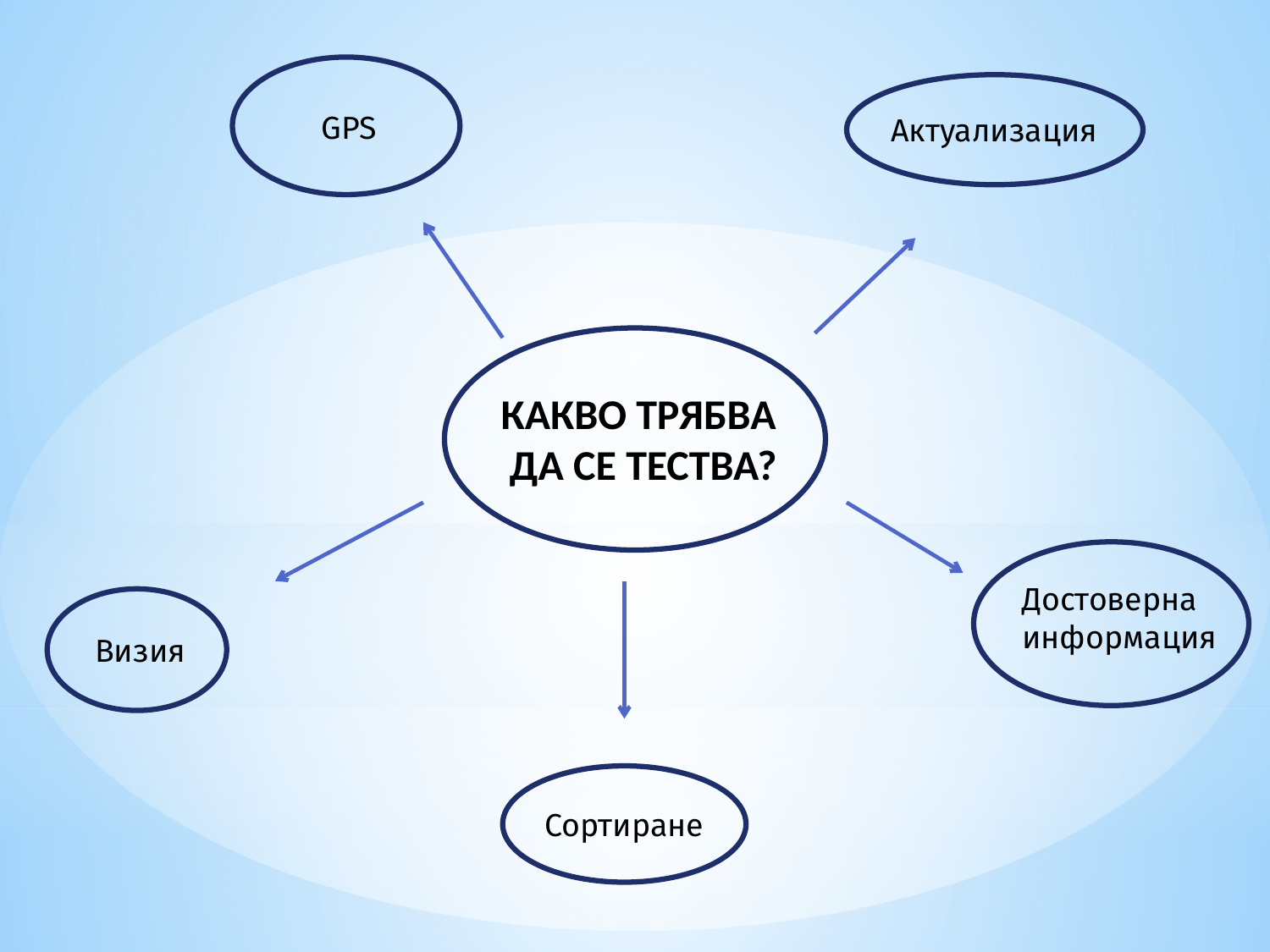

GPS
Актуализация

КАКВО ТРЯБВА
ДА СЕ ТЕСТВА?

Достоверна
информация

Визия

Сортиране